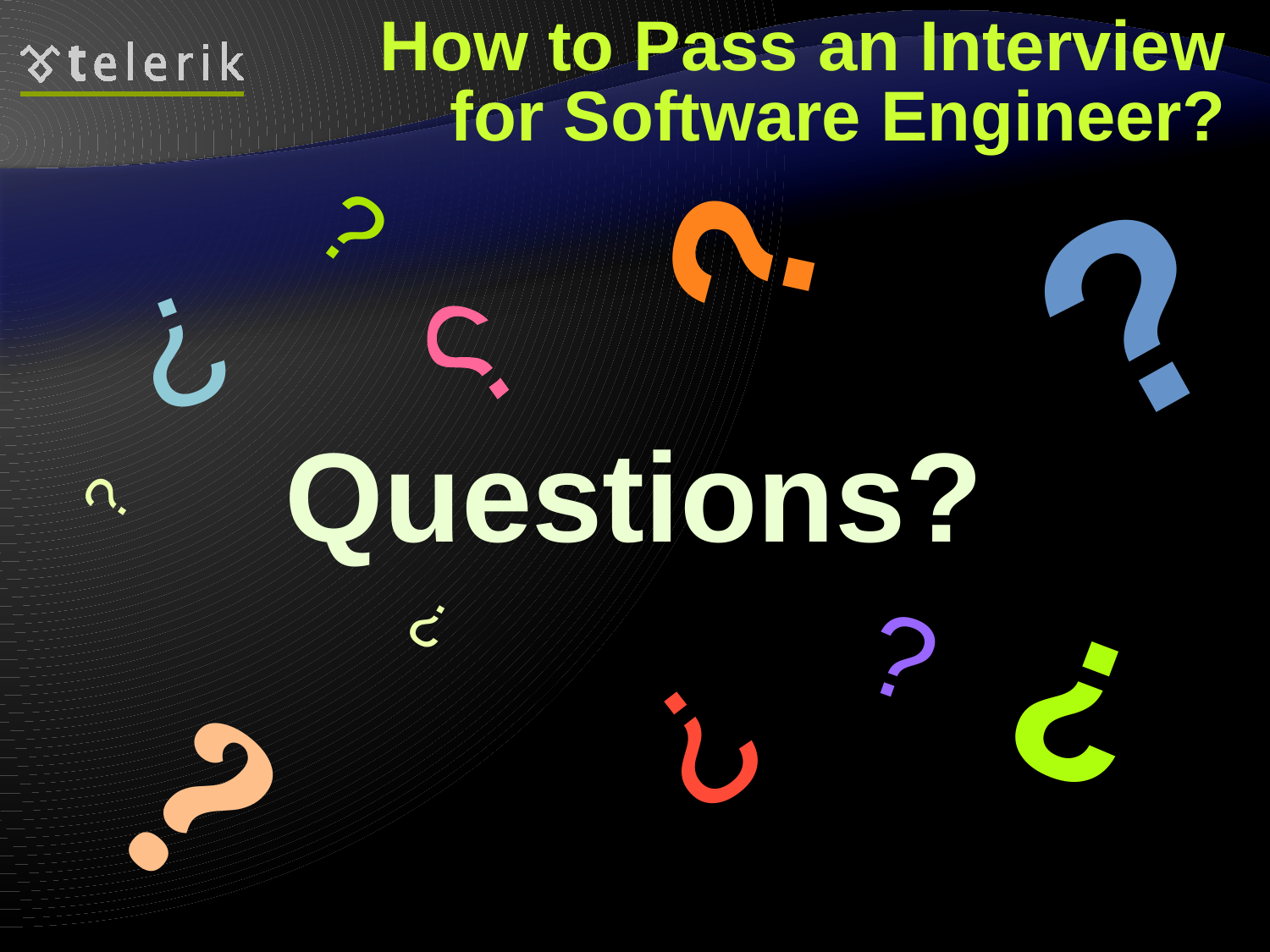

# How to Pass an Interview for Software Engineer?
?
?
?
?
?
Questions?
?
?
?
?
?
?